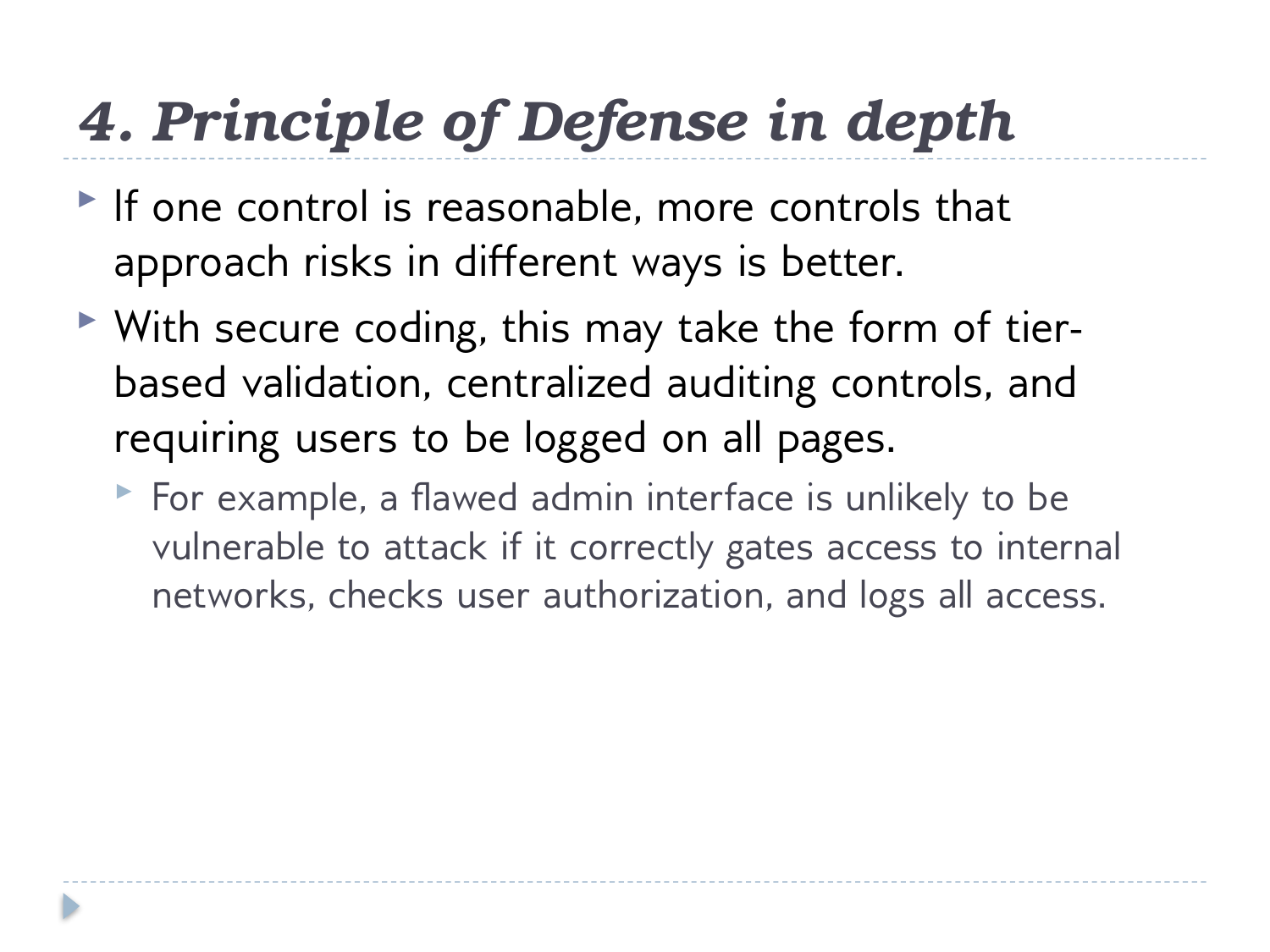

# 4. Principle of Defense in depth
If one control is reasonable, more controls that approach risks in different ways is better.
With secure coding, this may take the form of tier-based validation, centralized auditing controls, and requiring users to be logged on all pages.
For example, a flawed admin interface is unlikely to be vulnerable to attack if it correctly gates access to internal networks, checks user authorization, and logs all access.